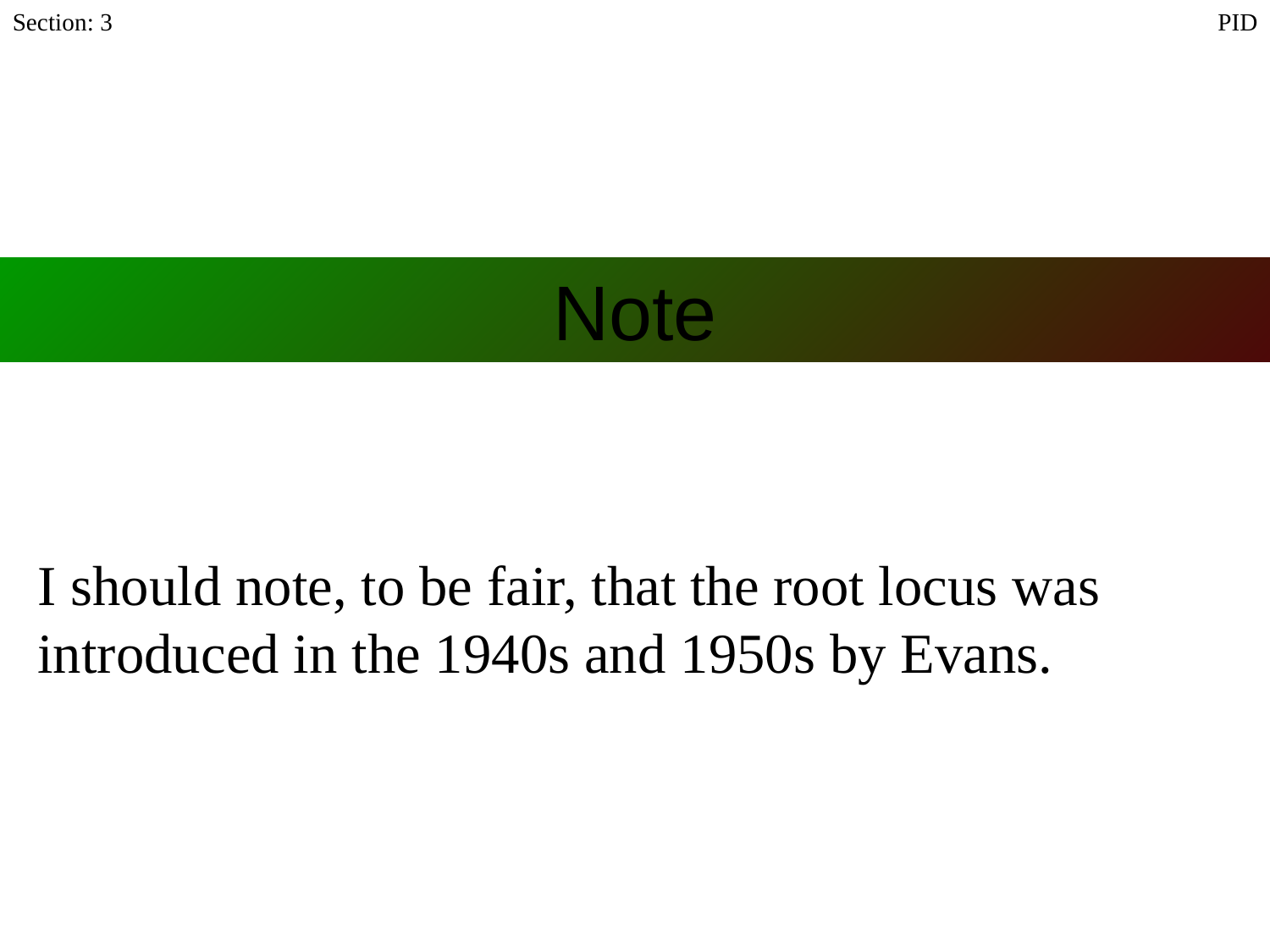

Section: 3
PID
# Note

I should note, to be fair, that the root locus was introduced in the 1940s and 1950s by Evans.